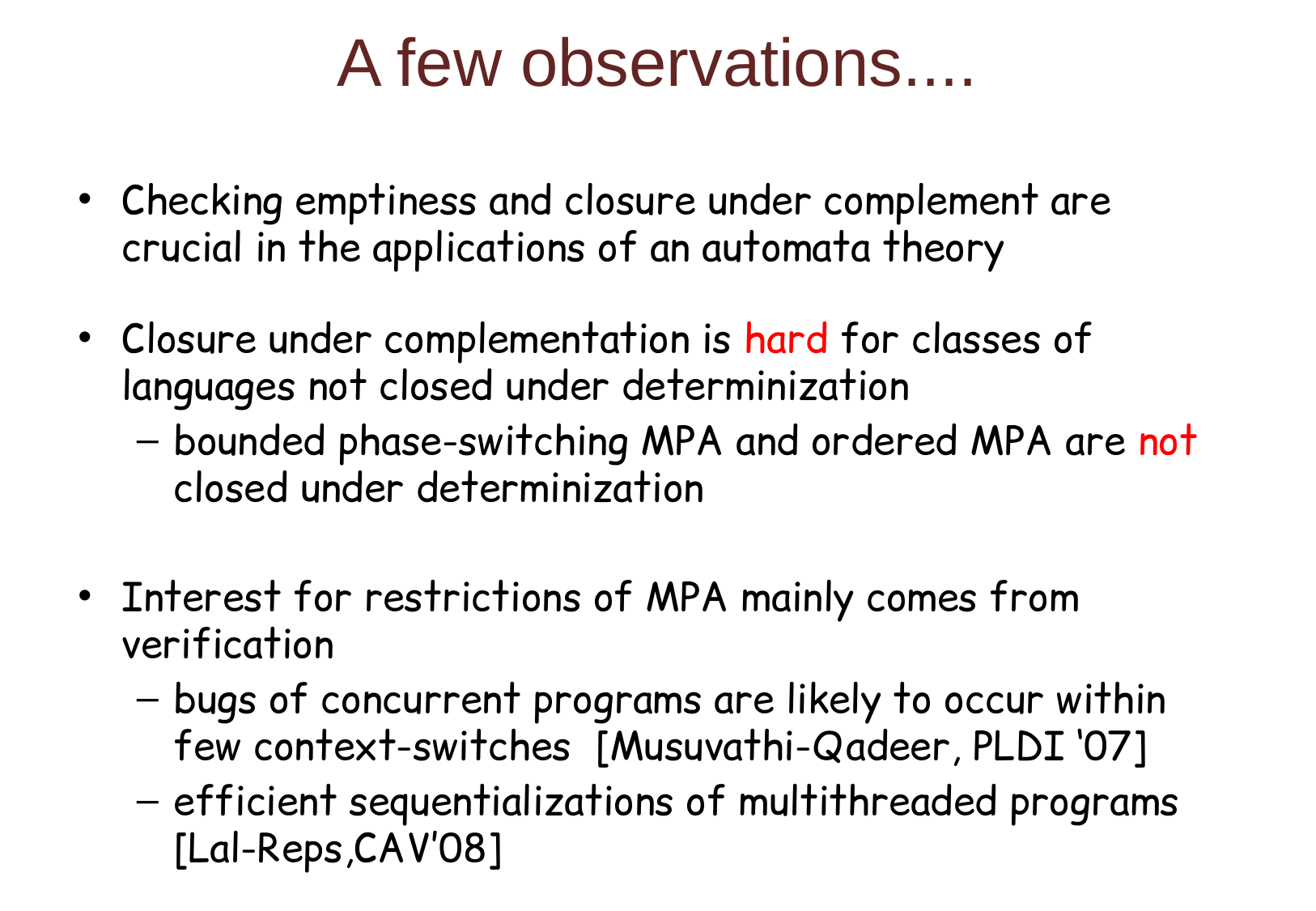

# A few observations....
Checking emptiness and closure under complement are crucial in the applications of an automata theory

Closure under complementation is hard for classes of languages not closed under determinization
bounded phase-switching MPA and ordered MPA are not closed under determinization

Interest for restrictions of MPA mainly comes from verification
bugs of concurrent programs are likely to occur within few context-switches  [Musuvathi-Qadeer, PLDI ‘07]
efficient sequentializations of multithreaded programs [Lal-Reps,CAV’08]